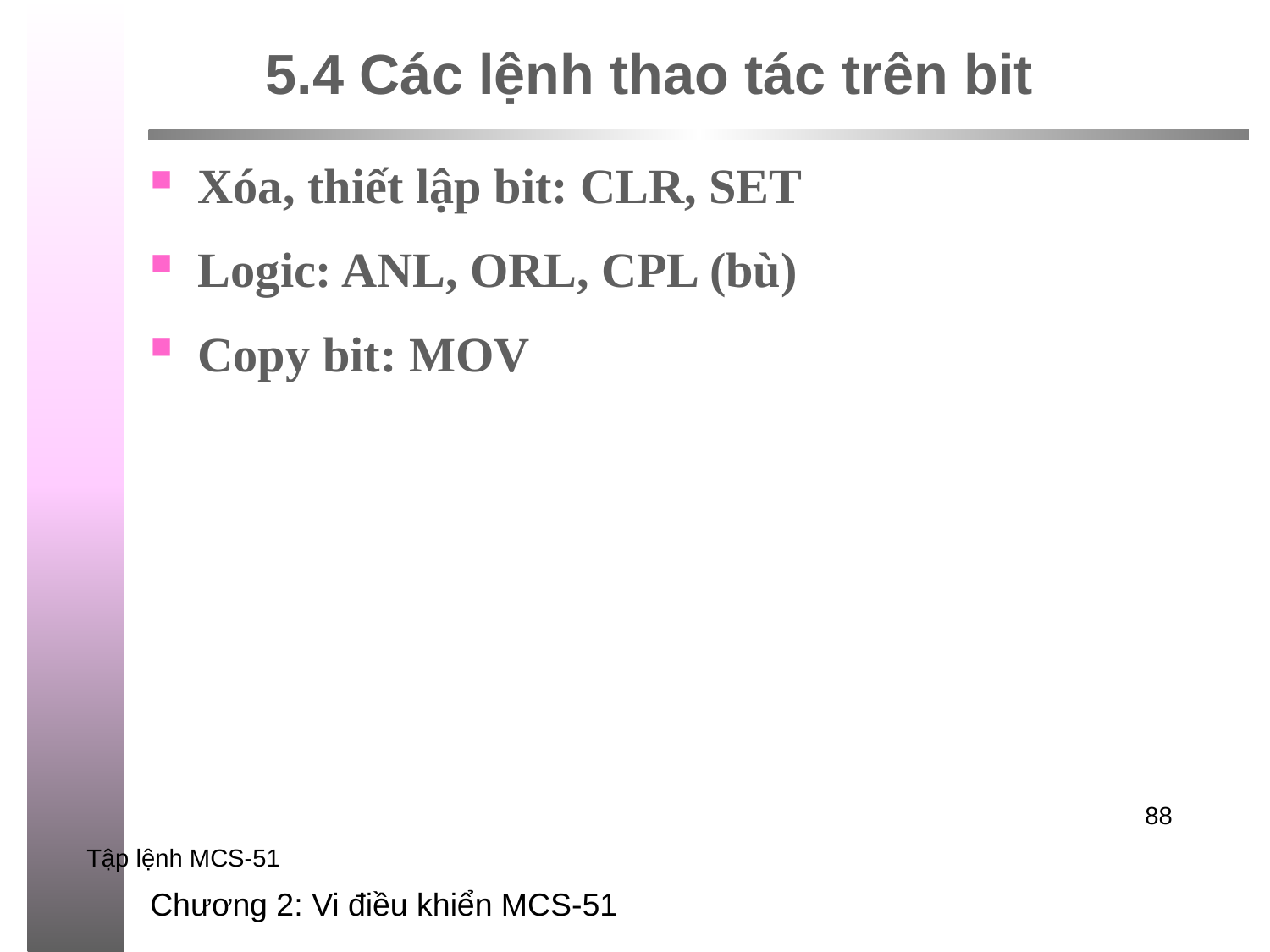

# 5.4 Các lệnh thao tác trên bit
Xóa, thiết lập bit: CLR, SET
Logic: ANL, ORL, CPL (bù)
Copy bit: MOV

88
Tập lệnh MCS-51